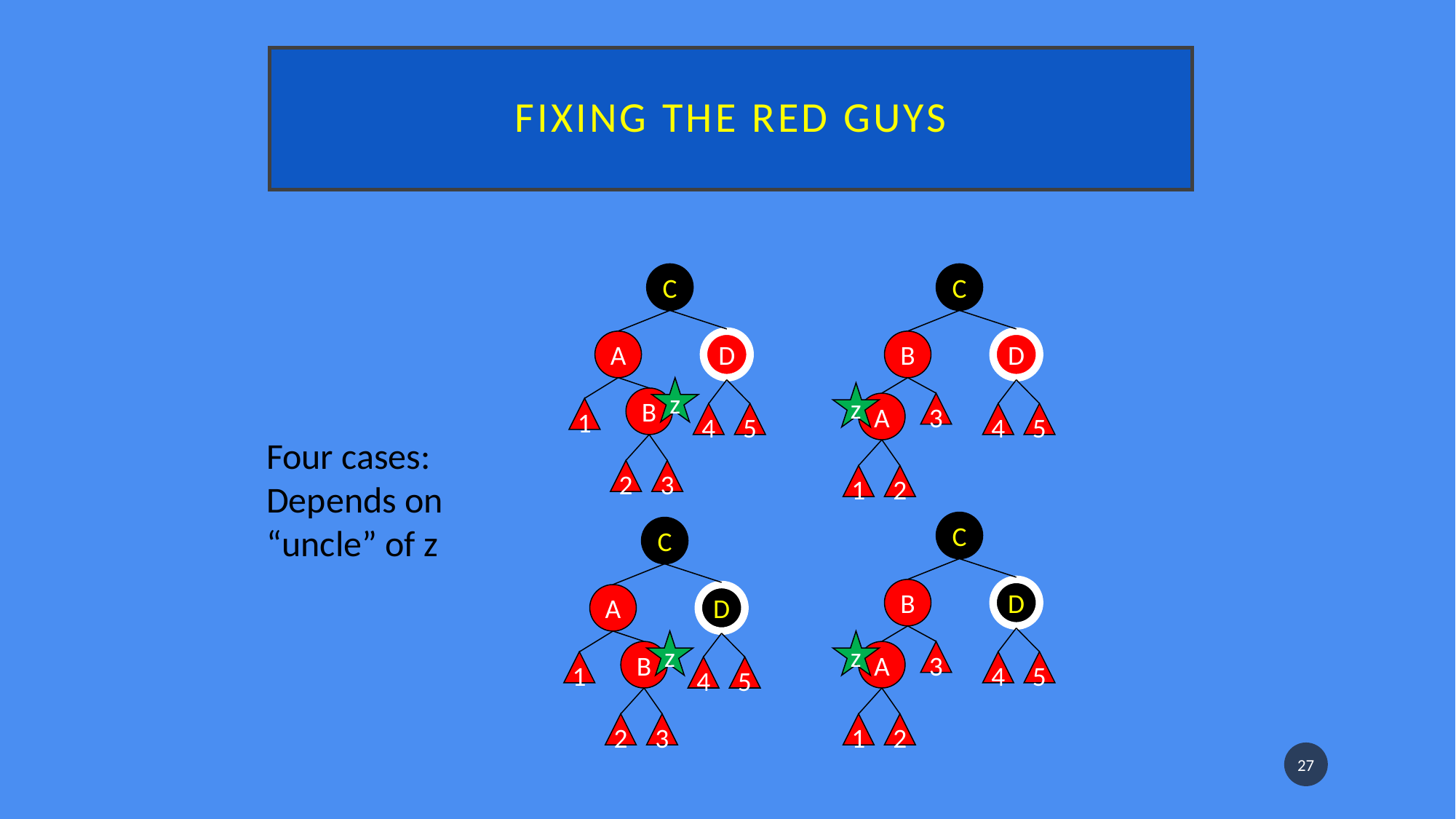

# Fixing the red guys
C
A
D
z
B
1
4
5
2
3
C
B
D
z
A
3
4
5
1
2
C
B
D
z
A
3
4
5
1
2
C
A
D
z
B
1
4
5
2
3
Four cases:
Depends on
“uncle” of z
27